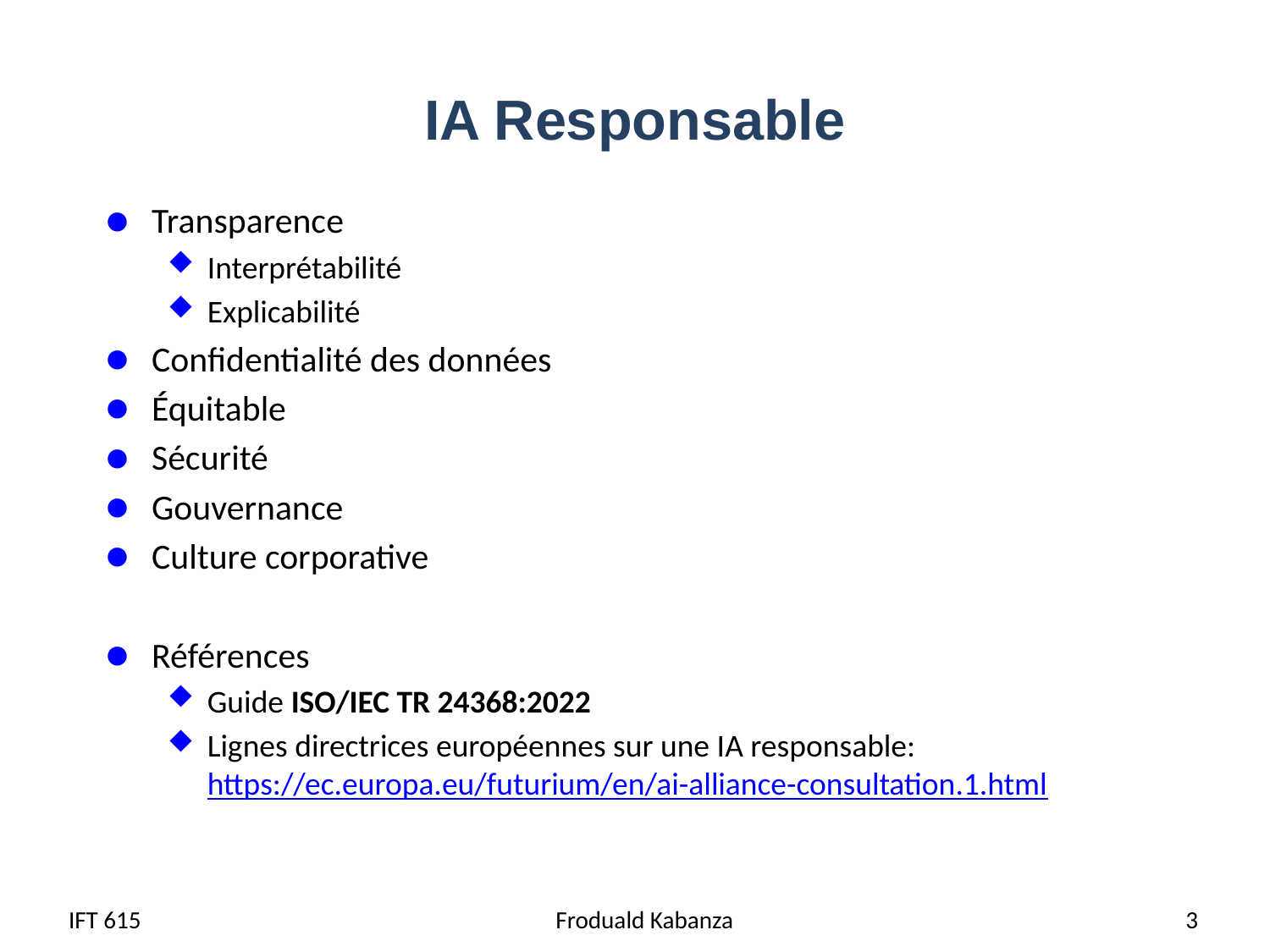

# IA Responsable
Transparence
Interprétabilité
Explicabilité
Confidentialité des données
Équitable
Sécurité
Gouvernance
Culture corporative

Références
Guide ISO/IEC TR 24368:2022
Lignes directrices européennes sur une IA responsable: https://ec.europa.eu/futurium/en/ai-alliance-consultation.1.html
IFT 615
 Froduald Kabanza
3